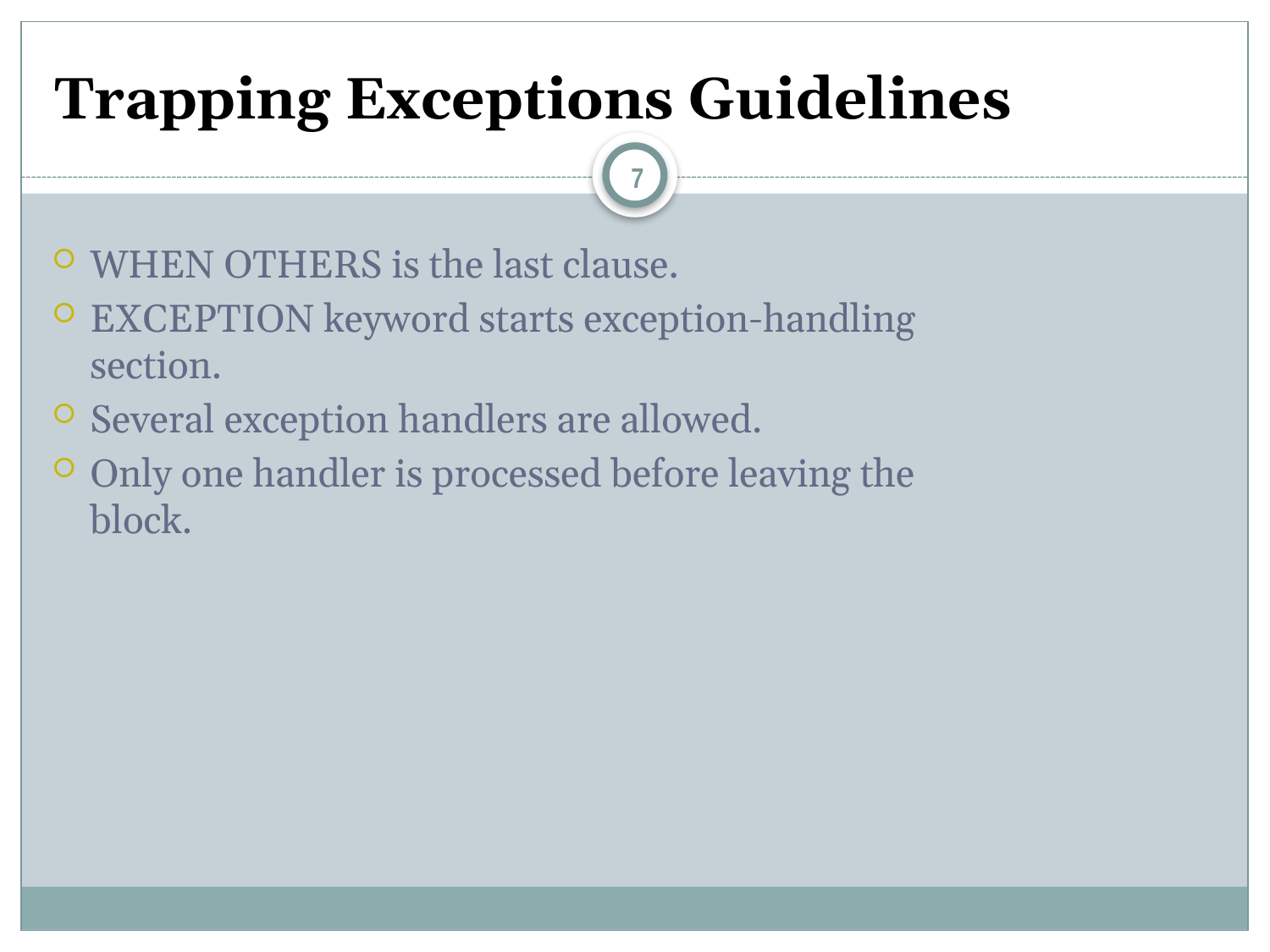

# Trapping Exceptions Guidelines
7
WHEN OTHERS is the last clause.
EXCEPTION keyword starts exception-handling section.
Several exception handlers are allowed.
Only one handler is processed before leaving the block.